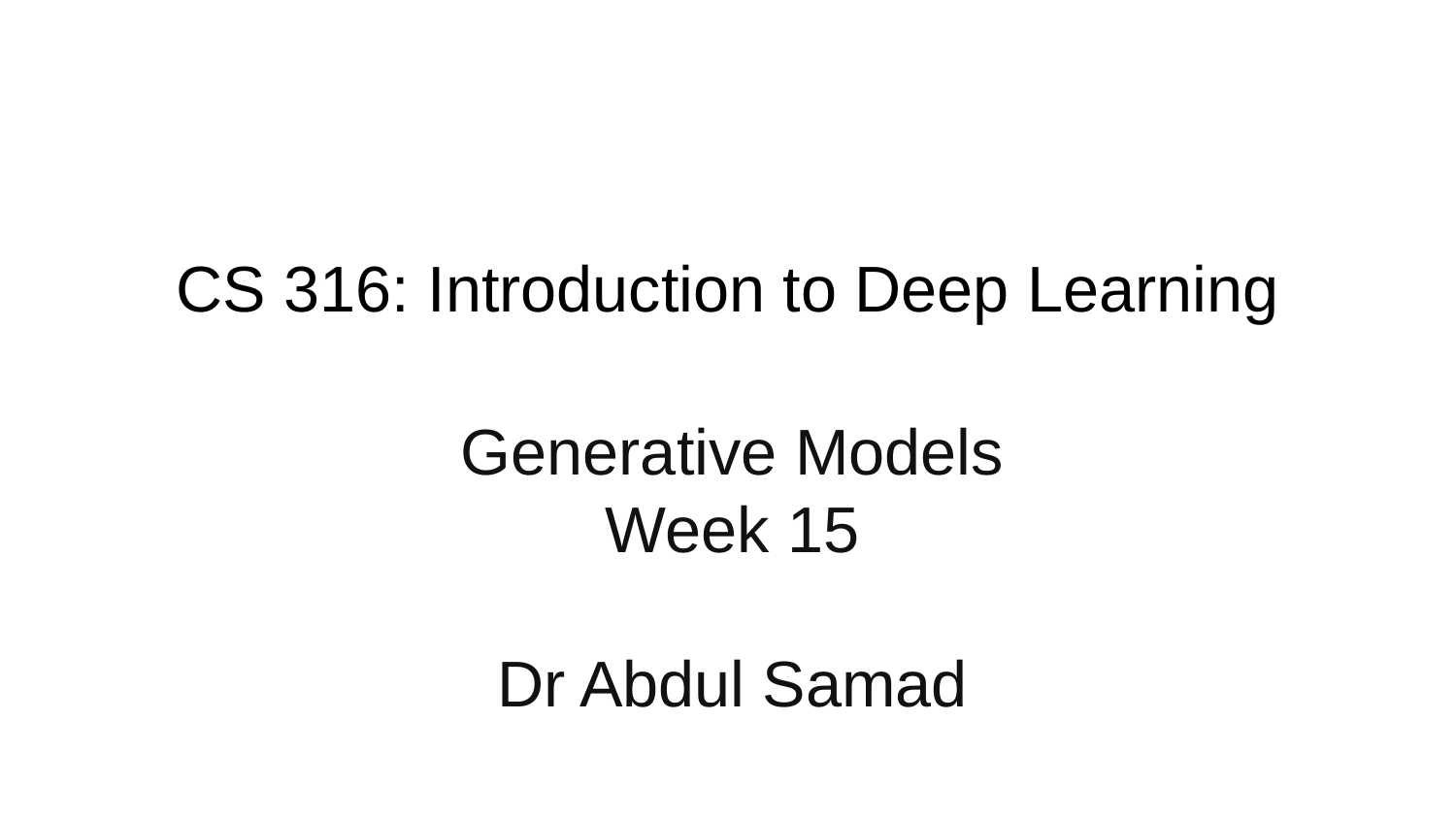

# CS 316: Introduction to Deep Learning
Generative Models
Week 15

Dr Abdul Samad